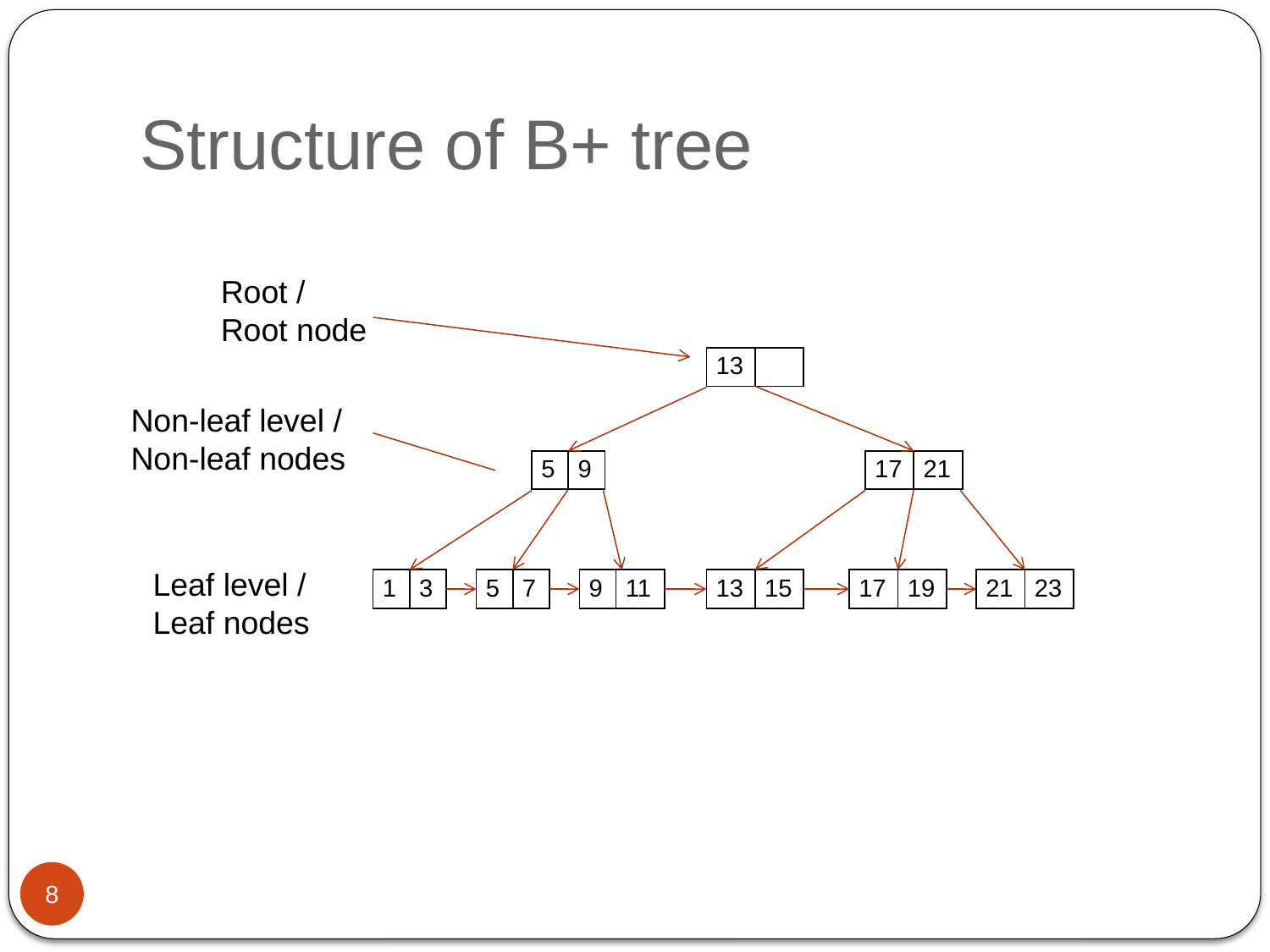

# Structure of B+ tree
Root /
Root node
| 13 |  |
| --- | --- |
Non-leaf level / Non-leaf nodes
| 5 | 9 |
| --- | --- |
| 17 | 21 |
| --- | --- |
Leaf level / Leaf nodes
| 1 | 3 |
| --- | --- |
| 5 | 7 |
| --- | --- |
| 9 | 11 |
| --- | --- |
| 13 | 15 |
| --- | --- |
| 17 | 19 |
| --- | --- |
| 21 | 23 |
| --- | --- |
8